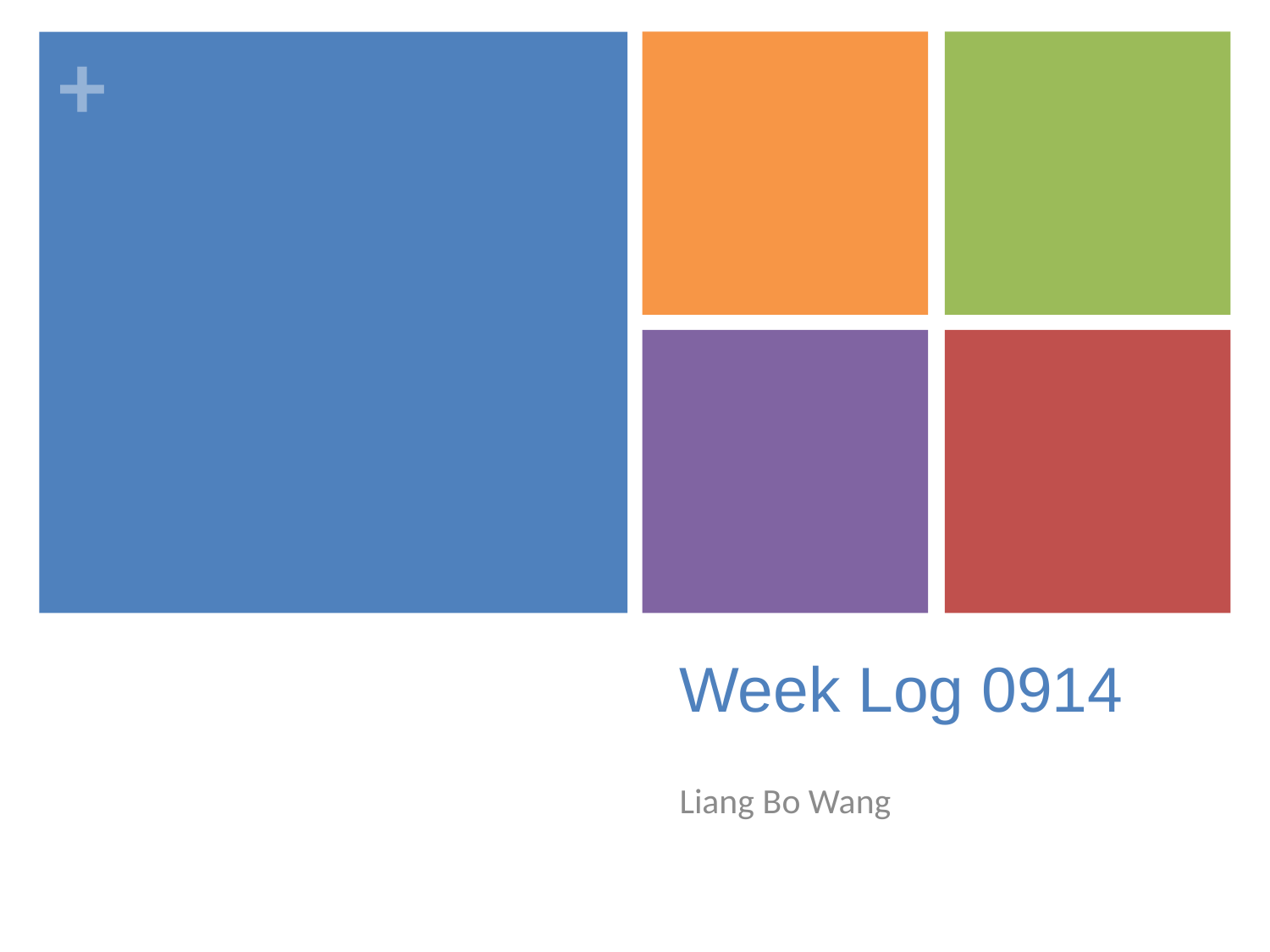

# Week Log 0914
Liang Bo Wang